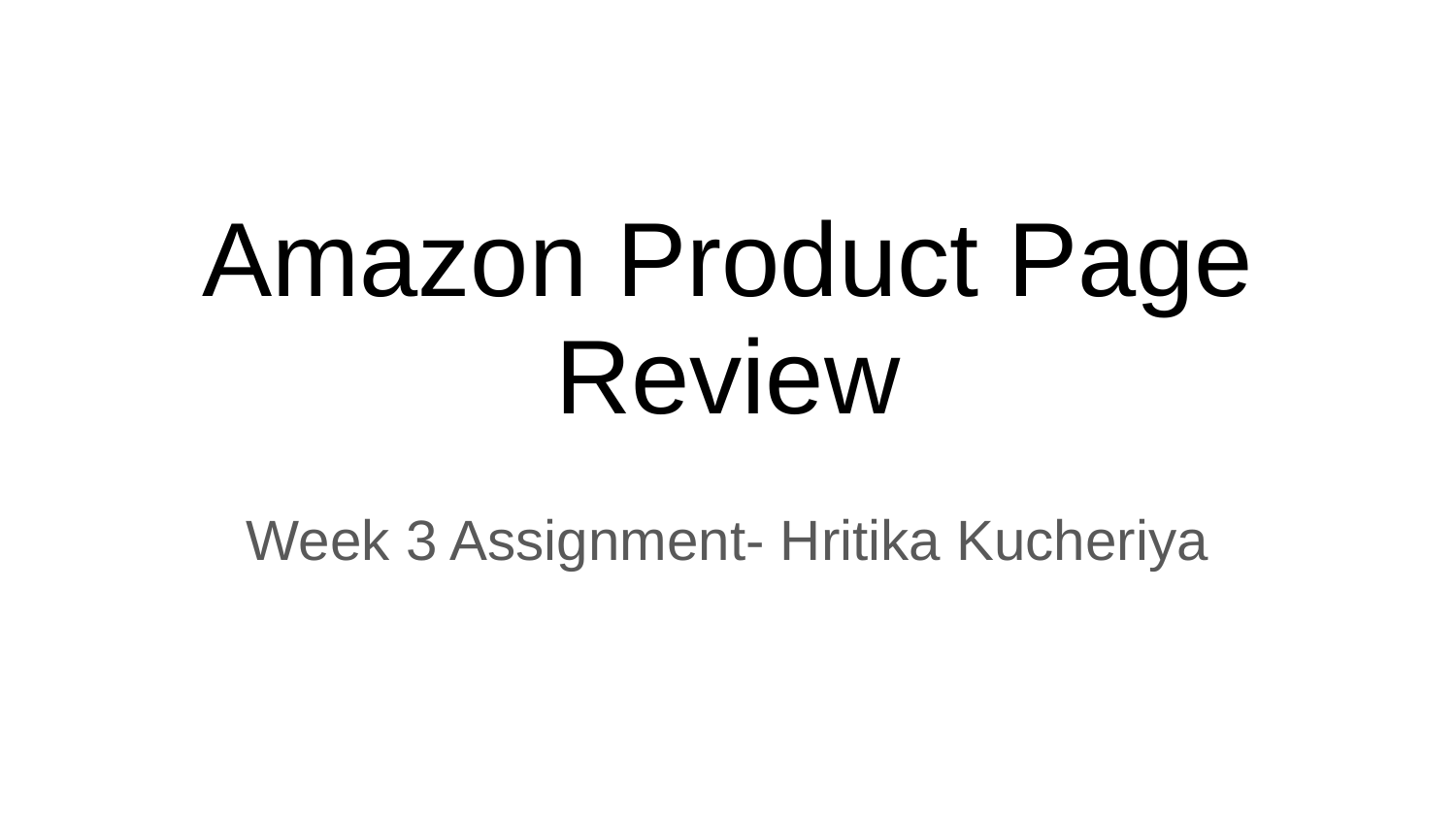

# Amazon Product Page Review
Week 3 Assignment- Hritika Kucheriya